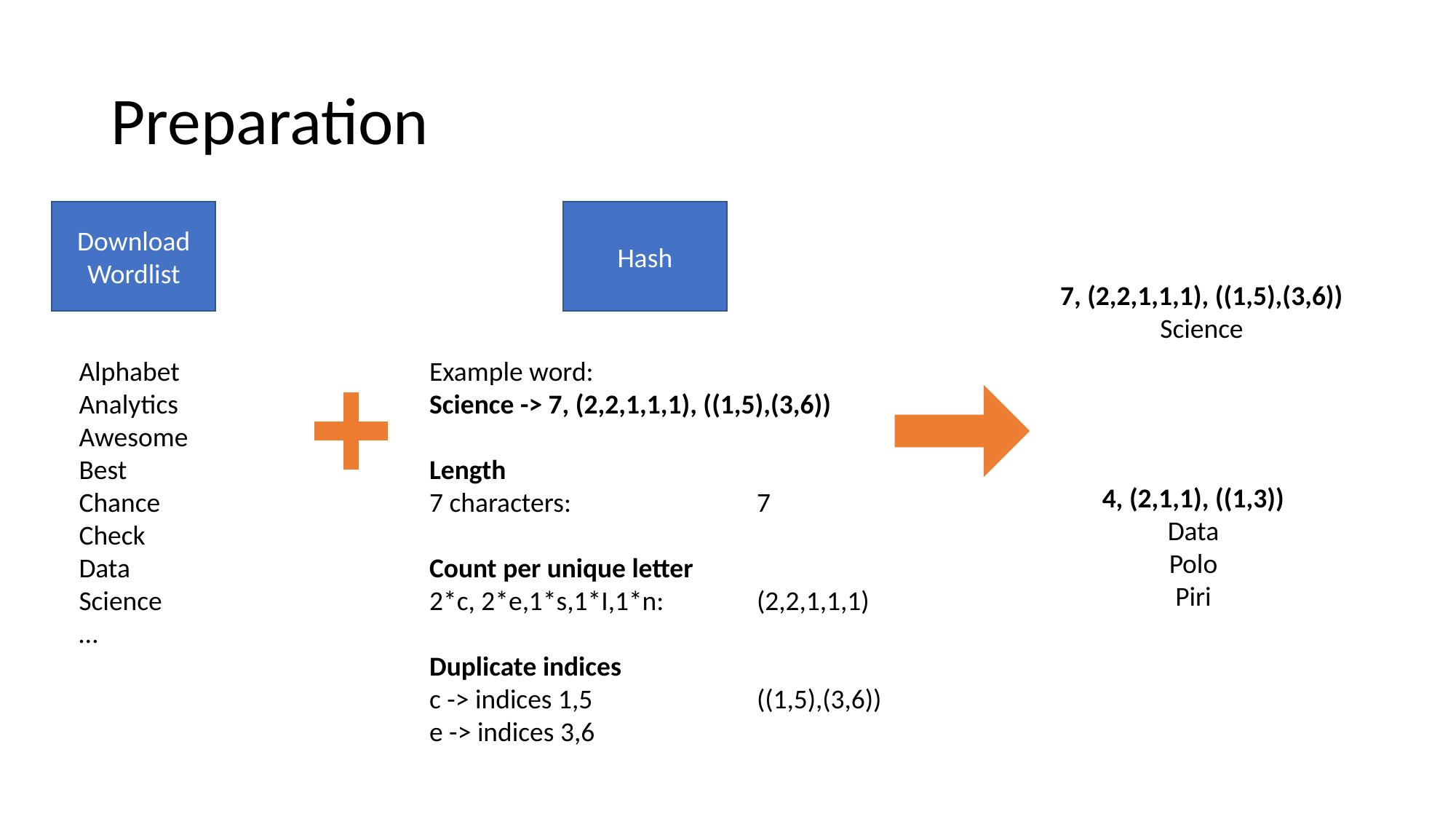

# Preparation
Download
Wordlist
Hash
7, (2,2,1,1,1), ((1,5),(3,6))
Science
Example word:
Science -> 7, (2,2,1,1,1), ((1,5),(3,6))

Length
7 characters:		7

Count per unique letter
2*c, 2*e,1*s,1*I,1*n:	(2,2,1,1,1)

Duplicate indices
c -> indices 1,5		((1,5),(3,6))
e -> indices 3,6
Alphabet
Analytics
Awesome
Best
Chance
Check
Data
Science
…

4, (2,1,1), ((1,3))
Data
Polo
Piri